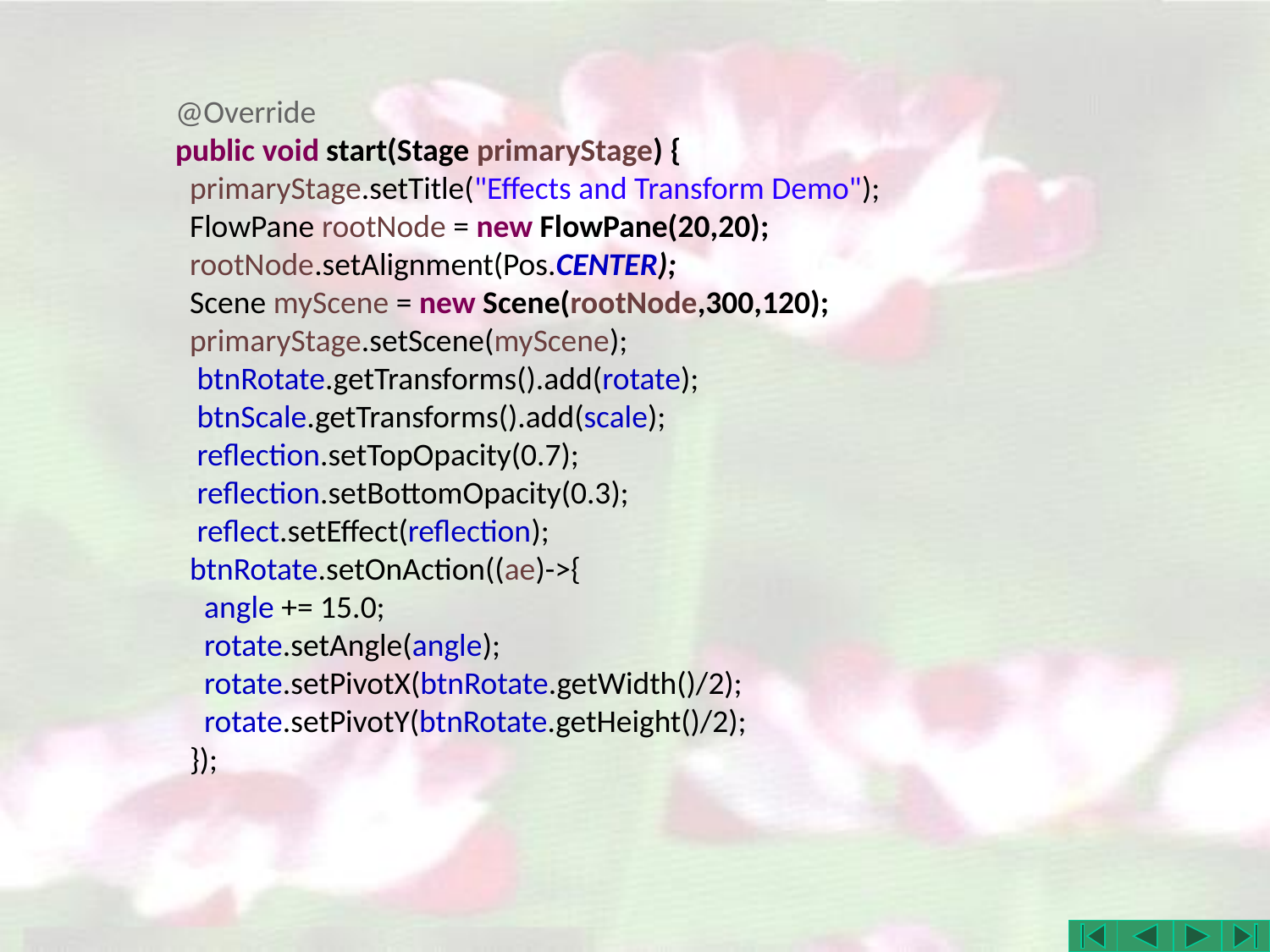

@Override
  public void start(Stage primaryStage) {
    primaryStage.setTitle("Effects and Transform Demo");
    FlowPane rootNode = new FlowPane(20,20);
    rootNode.setAlignment(Pos.CENTER);
    Scene myScene = new Scene(rootNode,300,120);
    primaryStage.setScene(myScene);
     btnRotate.getTransforms().add(rotate);
     btnScale.getTransforms().add(scale);
     reflection.setTopOpacity(0.7);
     reflection.setBottomOpacity(0.3);
     reflect.setEffect(reflection);
    btnRotate.setOnAction((ae)->{
      angle += 15.0;
      rotate.setAngle(angle);
      rotate.setPivotX(btnRotate.getWidth()/2);
      rotate.setPivotY(btnRotate.getHeight()/2);
    });